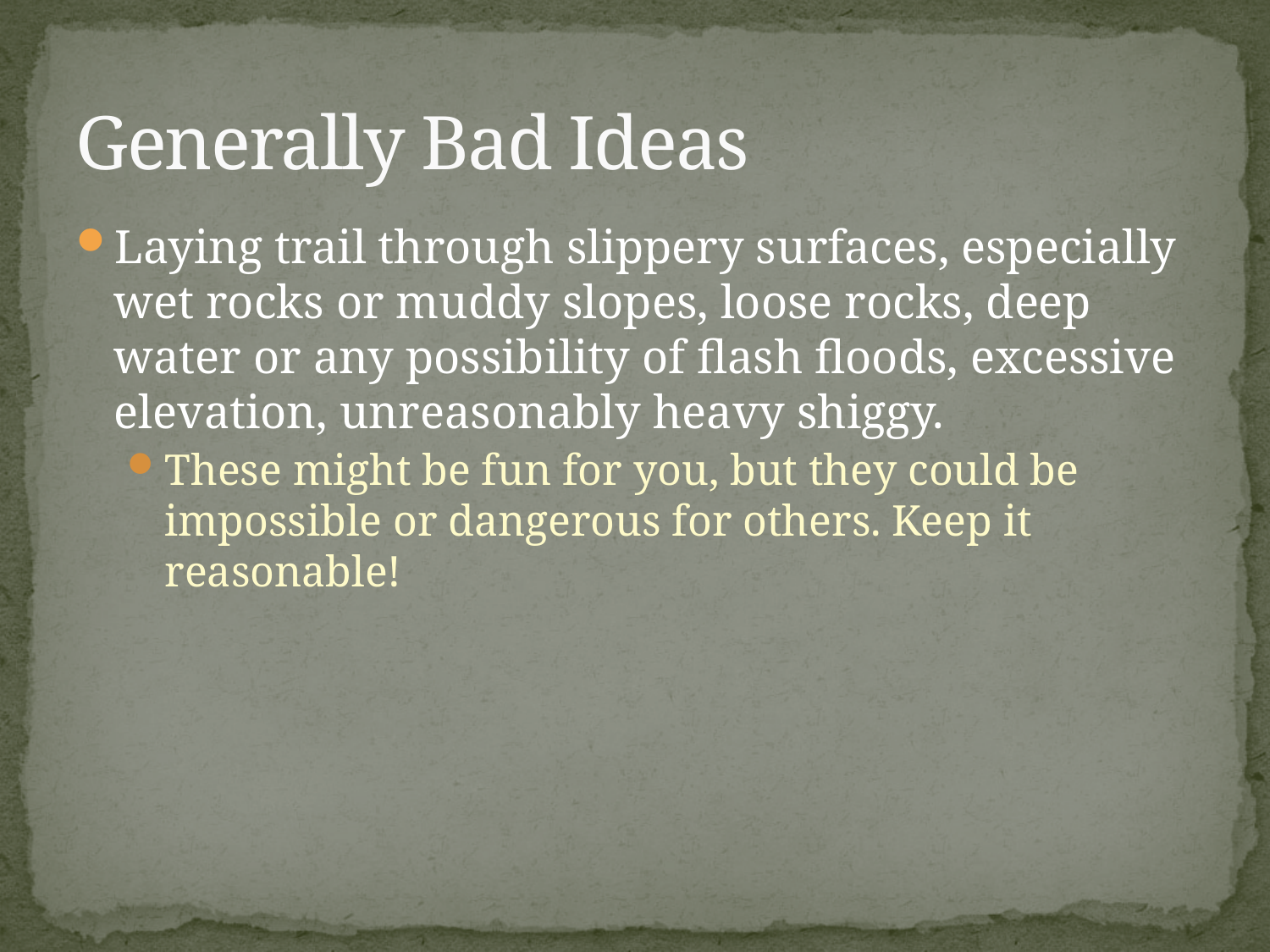

# Generally Bad Ideas
Laying trail through slippery surfaces, especially wet rocks or muddy slopes, loose rocks, deep water or any possibility of flash floods, excessive elevation, unreasonably heavy shiggy.
These might be fun for you, but they could be impossible or dangerous for others. Keep it reasonable!